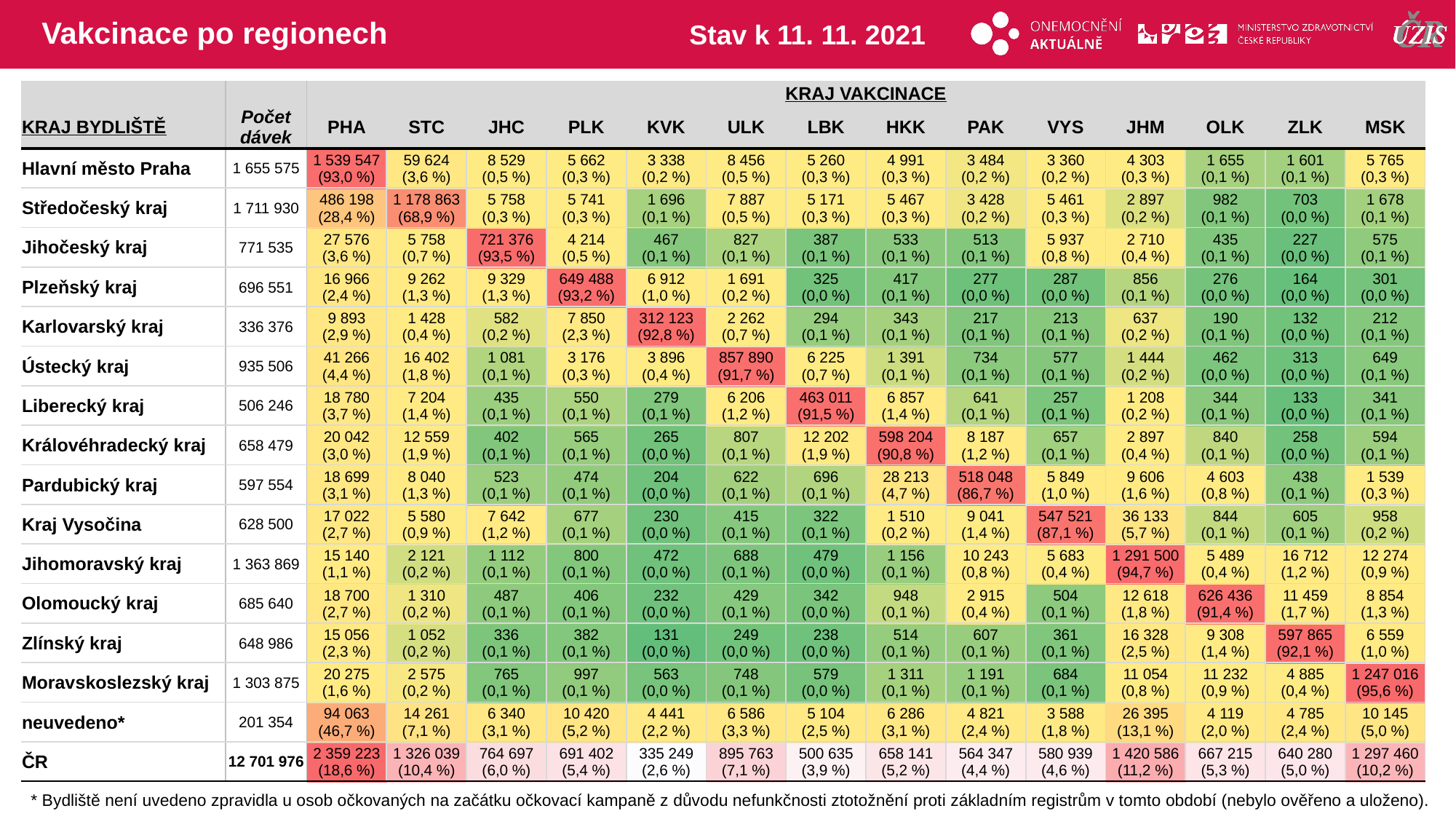

# Vakcinace po regionech
Stav k 11. 11. 2021
|  |  | KRAJ VAKCINACE |  |  |  |  |  |  |  |  |  |  |  |  |  |
| --- | --- | --- | --- | --- | --- | --- | --- | --- | --- | --- | --- | --- | --- | --- | --- |
| KRAJ BYDLIŠTĚ | Počet dávek | PHA | STC | JHC | PLK | KVK | ULK | LBK | HKK | PAK | VYS | JHM | OLK | ZLK | MSK |
| Hlavní město Praha | 1 655 575 | 1 539 547 (93,0 %) | 59 624 (3,6 %) | 8 529 (0,5 %) | 5 662 (0,3 %) | 3 338 (0,2 %) | 8 456 (0,5 %) | 5 260 (0,3 %) | 4 991 (0,3 %) | 3 484 (0,2 %) | 3 360 (0,2 %) | 4 303 (0,3 %) | 1 655 (0,1 %) | 1 601 (0,1 %) | 5 765 (0,3 %) |
| Středočeský kraj | 1 711 930 | 486 198 (28,4 %) | 1 178 863 (68,9 %) | 5 758 (0,3 %) | 5 741 (0,3 %) | 1 696 (0,1 %) | 7 887 (0,5 %) | 5 171 (0,3 %) | 5 467 (0,3 %) | 3 428 (0,2 %) | 5 461 (0,3 %) | 2 897 (0,2 %) | 982 (0,1 %) | 703 (0,0 %) | 1 678 (0,1 %) |
| Jihočeský kraj | 771 535 | 27 576 (3,6 %) | 5 758 (0,7 %) | 721 376 (93,5 %) | 4 214 (0,5 %) | 467 (0,1 %) | 827 (0,1 %) | 387 (0,1 %) | 533 (0,1 %) | 513 (0,1 %) | 5 937 (0,8 %) | 2 710 (0,4 %) | 435 (0,1 %) | 227 (0,0 %) | 575 (0,1 %) |
| Plzeňský kraj | 696 551 | 16 966 (2,4 %) | 9 262 (1,3 %) | 9 329 (1,3 %) | 649 488 (93,2 %) | 6 912 (1,0 %) | 1 691 (0,2 %) | 325 (0,0 %) | 417 (0,1 %) | 277 (0,0 %) | 287 (0,0 %) | 856 (0,1 %) | 276 (0,0 %) | 164 (0,0 %) | 301 (0,0 %) |
| Karlovarský kraj | 336 376 | 9 893 (2,9 %) | 1 428 (0,4 %) | 582 (0,2 %) | 7 850 (2,3 %) | 312 123 (92,8 %) | 2 262 (0,7 %) | 294 (0,1 %) | 343 (0,1 %) | 217 (0,1 %) | 213 (0,1 %) | 637 (0,2 %) | 190 (0,1 %) | 132 (0,0 %) | 212 (0,1 %) |
| Ústecký kraj | 935 506 | 41 266 (4,4 %) | 16 402 (1,8 %) | 1 081 (0,1 %) | 3 176 (0,3 %) | 3 896 (0,4 %) | 857 890 (91,7 %) | 6 225 (0,7 %) | 1 391 (0,1 %) | 734 (0,1 %) | 577 (0,1 %) | 1 444 (0,2 %) | 462 (0,0 %) | 313 (0,0 %) | 649 (0,1 %) |
| Liberecký kraj | 506 246 | 18 780 (3,7 %) | 7 204 (1,4 %) | 435 (0,1 %) | 550 (0,1 %) | 279 (0,1 %) | 6 206 (1,2 %) | 463 011 (91,5 %) | 6 857 (1,4 %) | 641 (0,1 %) | 257 (0,1 %) | 1 208 (0,2 %) | 344 (0,1 %) | 133 (0,0 %) | 341 (0,1 %) |
| Královéhradecký kraj | 658 479 | 20 042 (3,0 %) | 12 559 (1,9 %) | 402 (0,1 %) | 565 (0,1 %) | 265 (0,0 %) | 807 (0,1 %) | 12 202 (1,9 %) | 598 204 (90,8 %) | 8 187 (1,2 %) | 657 (0,1 %) | 2 897 (0,4 %) | 840 (0,1 %) | 258 (0,0 %) | 594 (0,1 %) |
| Pardubický kraj | 597 554 | 18 699 (3,1 %) | 8 040 (1,3 %) | 523 (0,1 %) | 474 (0,1 %) | 204 (0,0 %) | 622 (0,1 %) | 696 (0,1 %) | 28 213 (4,7 %) | 518 048 (86,7 %) | 5 849 (1,0 %) | 9 606 (1,6 %) | 4 603 (0,8 %) | 438 (0,1 %) | 1 539 (0,3 %) |
| Kraj Vysočina | 628 500 | 17 022 (2,7 %) | 5 580 (0,9 %) | 7 642 (1,2 %) | 677 (0,1 %) | 230 (0,0 %) | 415 (0,1 %) | 322 (0,1 %) | 1 510 (0,2 %) | 9 041 (1,4 %) | 547 521 (87,1 %) | 36 133 (5,7 %) | 844 (0,1 %) | 605 (0,1 %) | 958 (0,2 %) |
| Jihomoravský kraj | 1 363 869 | 15 140 (1,1 %) | 2 121 (0,2 %) | 1 112 (0,1 %) | 800 (0,1 %) | 472 (0,0 %) | 688 (0,1 %) | 479 (0,0 %) | 1 156 (0,1 %) | 10 243 (0,8 %) | 5 683 (0,4 %) | 1 291 500 (94,7 %) | 5 489 (0,4 %) | 16 712 (1,2 %) | 12 274 (0,9 %) |
| Olomoucký kraj | 685 640 | 18 700 (2,7 %) | 1 310 (0,2 %) | 487 (0,1 %) | 406 (0,1 %) | 232 (0,0 %) | 429 (0,1 %) | 342 (0,0 %) | 948 (0,1 %) | 2 915 (0,4 %) | 504 (0,1 %) | 12 618 (1,8 %) | 626 436 (91,4 %) | 11 459 (1,7 %) | 8 854 (1,3 %) |
| Zlínský kraj | 648 986 | 15 056 (2,3 %) | 1 052 (0,2 %) | 336 (0,1 %) | 382 (0,1 %) | 131 (0,0 %) | 249 (0,0 %) | 238 (0,0 %) | 514 (0,1 %) | 607 (0,1 %) | 361 (0,1 %) | 16 328 (2,5 %) | 9 308 (1,4 %) | 597 865 (92,1 %) | 6 559 (1,0 %) |
| Moravskoslezský kraj | 1 303 875 | 20 275 (1,6 %) | 2 575 (0,2 %) | 765 (0,1 %) | 997 (0,1 %) | 563 (0,0 %) | 748 (0,1 %) | 579 (0,0 %) | 1 311 (0,1 %) | 1 191 (0,1 %) | 684 (0,1 %) | 11 054 (0,8 %) | 11 232 (0,9 %) | 4 885 (0,4 %) | 1 247 016 (95,6 %) |
| neuvedeno\* | 201 354 | 94 063 (46,7 %) | 14 261 (7,1 %) | 6 340 (3,1 %) | 10 420 (5,2 %) | 4 441 (2,2 %) | 6 586 (3,3 %) | 5 104 (2,5 %) | 6 286 (3,1 %) | 4 821 (2,4 %) | 3 588 (1,8 %) | 26 395 (13,1 %) | 4 119 (2,0 %) | 4 785 (2,4 %) | 10 145 (5,0 %) |
| ČR | 12 701 976 | 2 359 223 (18,6 %) | 1 326 039 (10,4 %) | 764 697 (6,0 %) | 691 402 (5,4 %) | 335 249 (2,6 %) | 895 763 (7,1 %) | 500 635 (3,9 %) | 658 141 (5,2 %) | 564 347 (4,4 %) | 580 939 (4,6 %) | 1 420 586 (11,2 %) | 667 215 (5,3 %) | 640 280 (5,0 %) | 1 297 460 (10,2 %) |
|  |  |  |  |  |  |  |  |  |  |  |  |  |  |
| --- | --- | --- | --- | --- | --- | --- | --- | --- | --- | --- | --- | --- | --- |
|  |  |  |  |  |  |  |  |  |  |  |  |  |  |
|  |  |  |  |  |  |  |  |  |  |  |  |  |  |
|  |  |  |  |  |  |  |  |  |  |  |  |  |  |
|  |  |  |  |  |  |  |  |  |  |  |  |  |  |
|  |  |  |  |  |  |  |  |  |  |  |  |  |  |
|  |  |  |  |  |  |  |  |  |  |  |  |  |  |
|  |  |  |  |  |  |  |  |  |  |  |  |  |  |
|  |  |  |  |  |  |  |  |  |  |  |  |  |  |
|  |  |  |  |  |  |  |  |  |  |  |  |  |  |
|  |  |  |  |  |  |  |  |  |  |  |  |  |  |
|  |  |  |  |  |  |  |  |  |  |  |  |  |  |
|  |  |  |  |  |  |  |  |  |  |  |  |  |  |
|  |  |  |  |  |  |  |  |  |  |  |  |  |  |
|  |  |  |  |  |  |  |  |  |  |  |  |  |  |
|  |  |  |  |  |  |  |  |  |  |  |  |  |  |
* Bydliště není uvedeno zpravidla u osob očkovaných na začátku očkovací kampaně z důvodu nefunkčnosti ztotožnění proti základním registrům v tomto období (nebylo ověřeno a uloženo).